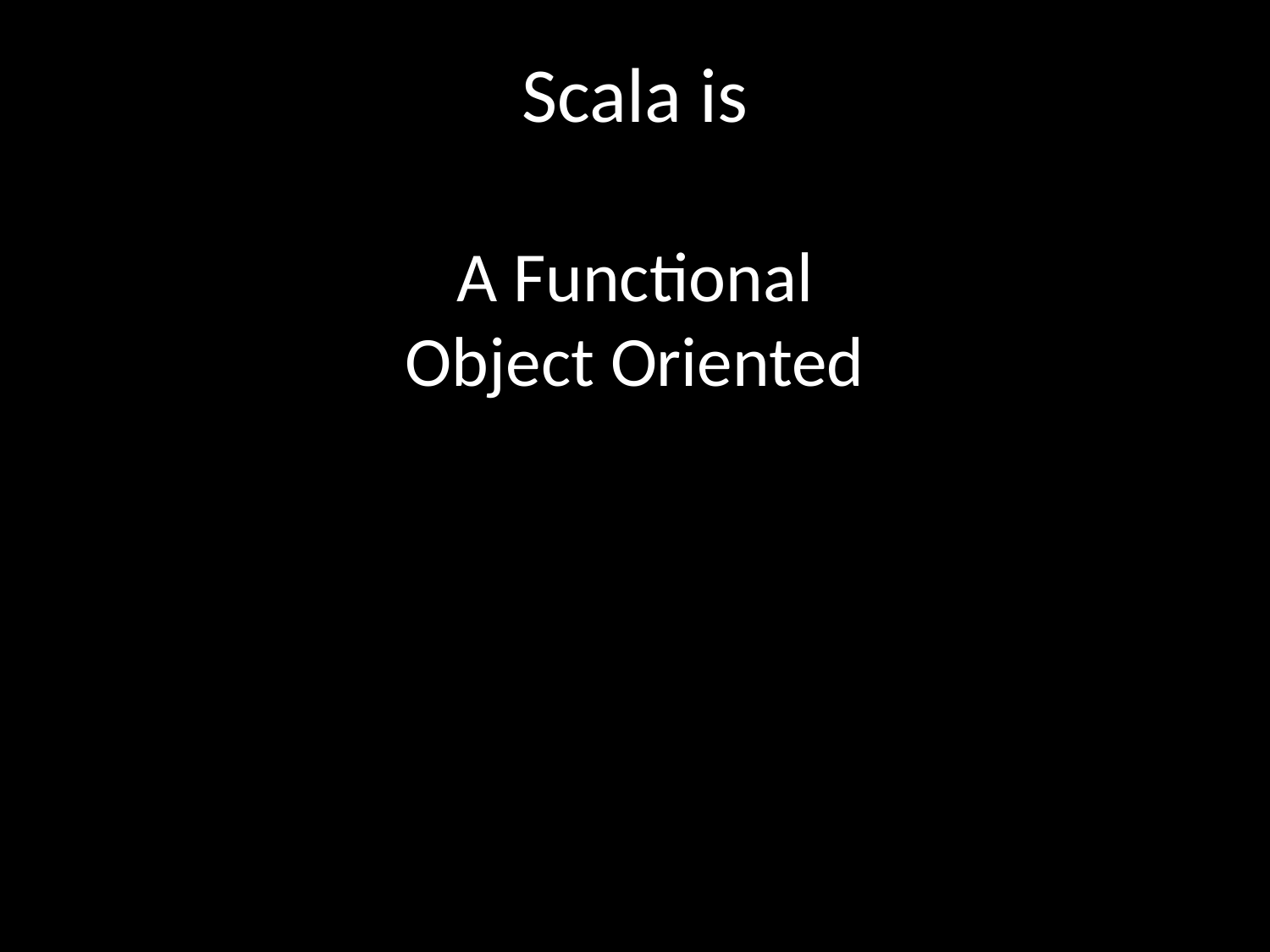

# Scala is A Functional Object Oriented